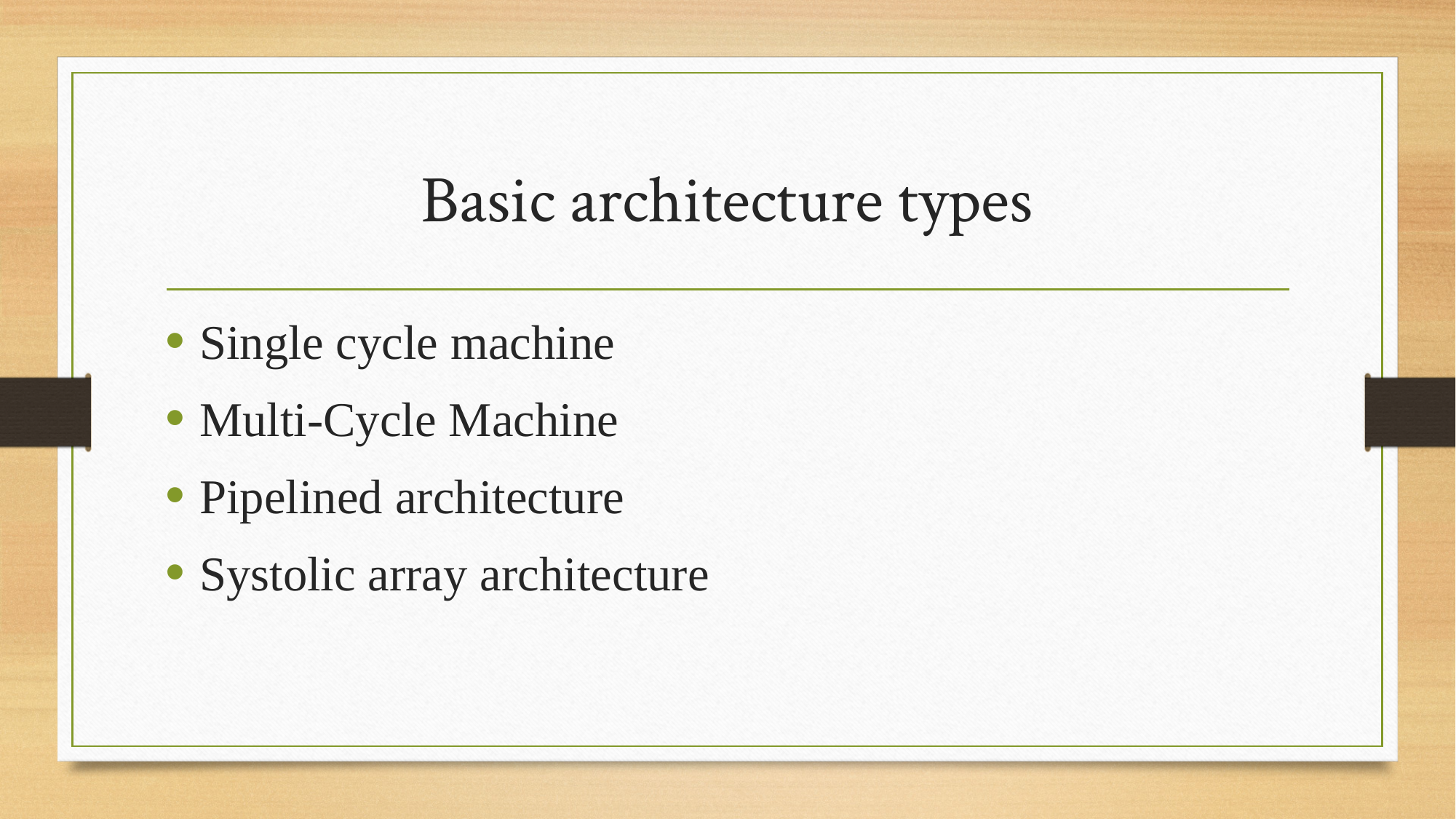

# Basic architecture types
Single cycle machine
Multi-Cycle Machine
Pipelined architecture
Systolic array architecture